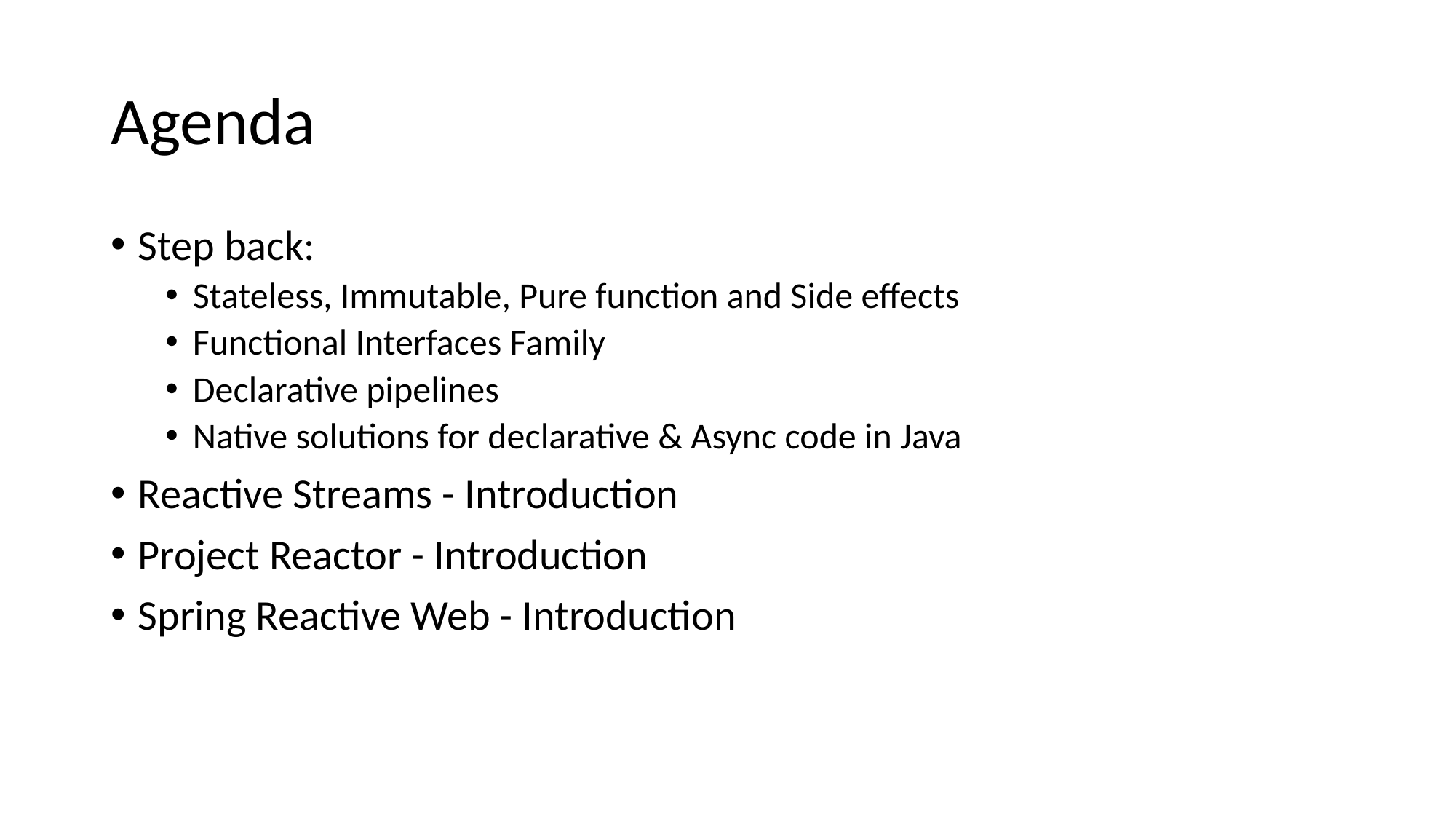

# Agenda
Step back:
Stateless, Immutable, Pure function and Side effects
Functional Interfaces Family
Declarative pipelines
Native solutions for declarative & Async code in Java
Reactive Streams - Introduction
Project Reactor - Introduction
Spring Reactive Web - Introduction